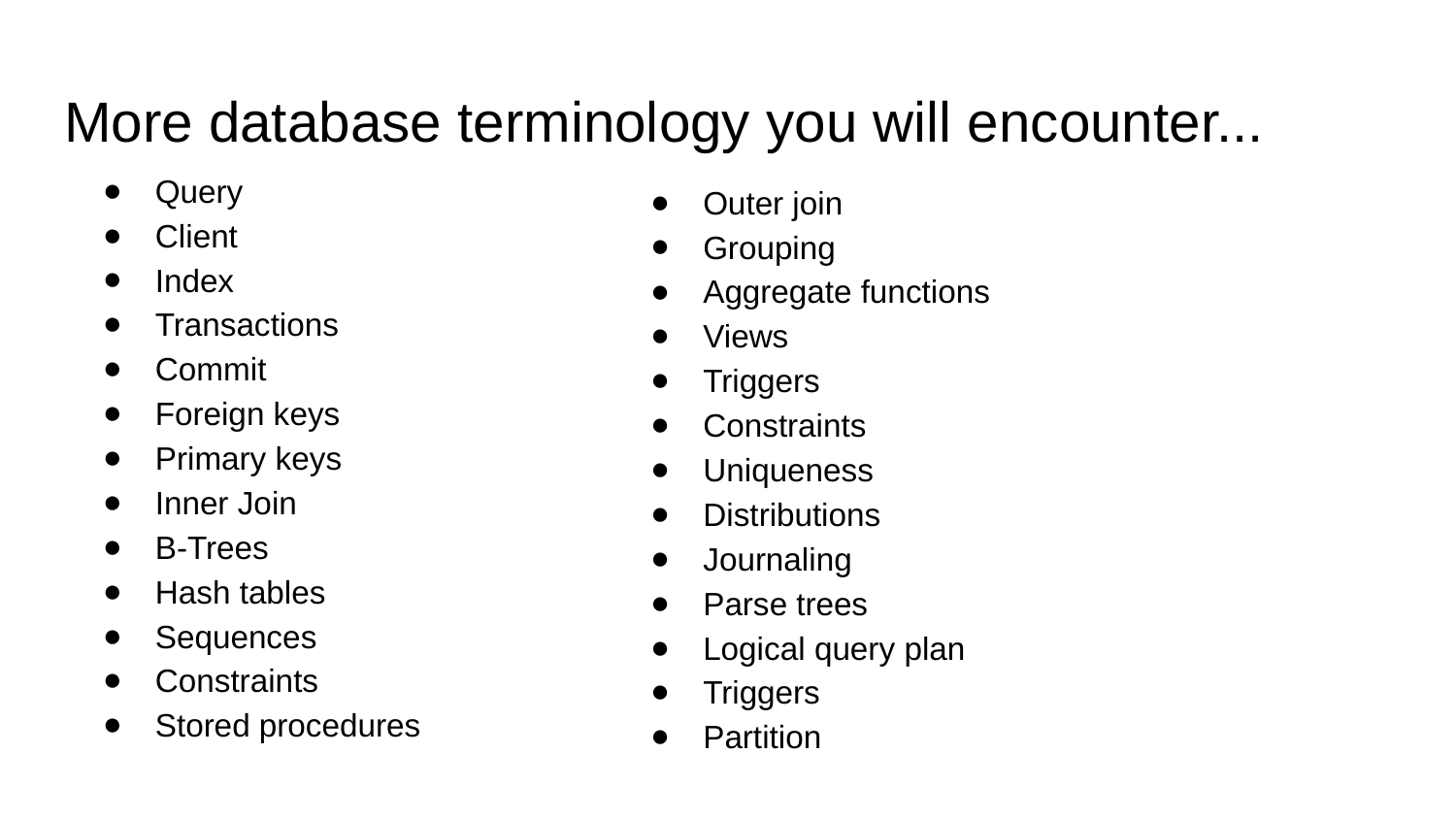

# More database terminology you will encounter...
Query
Client
Index
Transactions
Commit
Foreign keys
Primary keys
Inner Join
B-Trees
Hash tables
Sequences
Constraints
Stored procedures
Outer join
Grouping
Aggregate functions
Views
Triggers
Constraints
Uniqueness
Distributions
Journaling
Parse trees
Logical query plan
Triggers
Partition